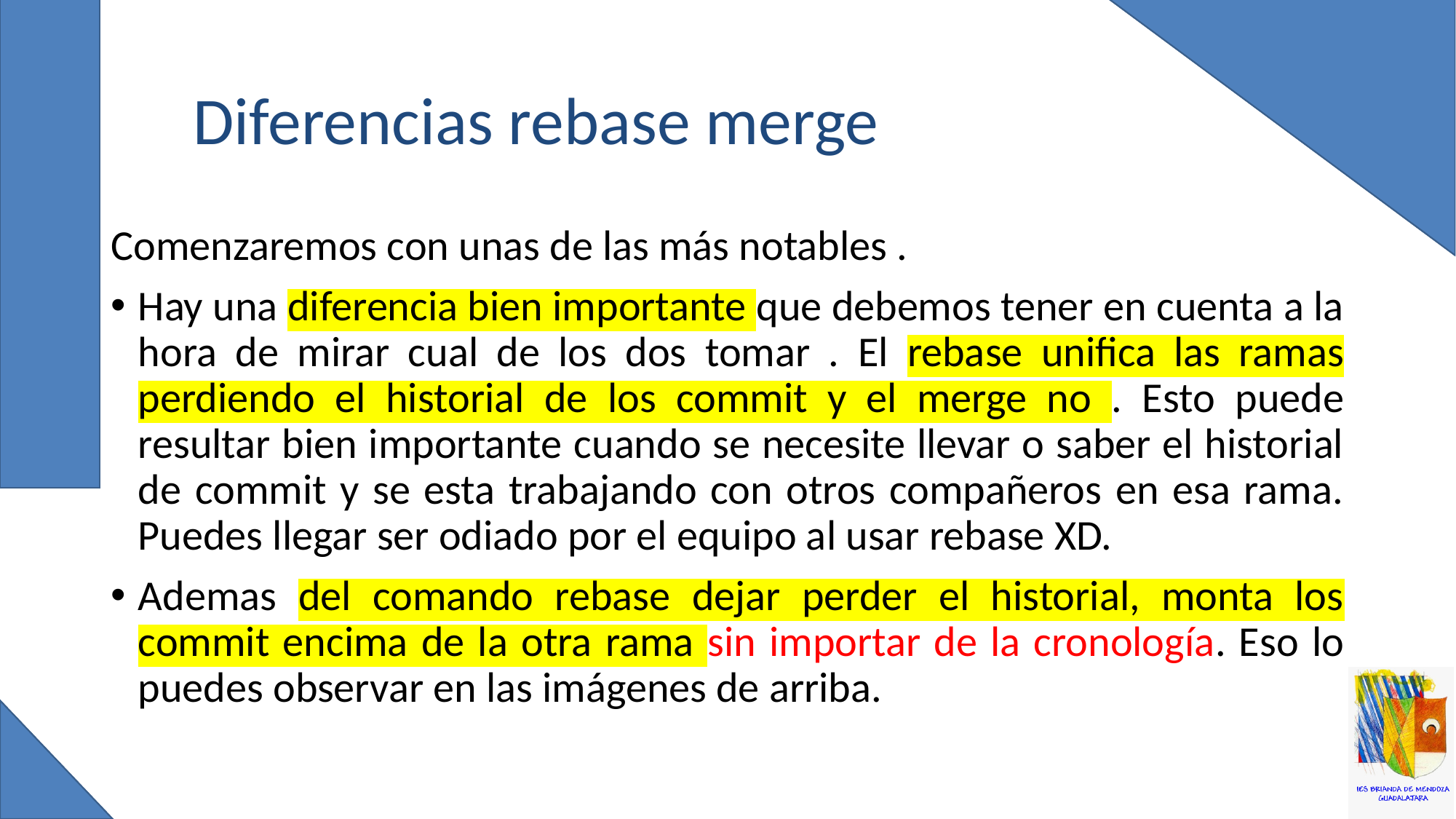

# Diferencias rebase merge
Comenzaremos con unas de las más notables .
Hay una diferencia bien importante que debemos tener en cuenta a la hora de mirar cual de los dos tomar . El rebase unifica las ramas perdiendo el historial de los commit y el merge no . Esto puede resultar bien importante cuando se necesite llevar o saber el historial de commit y se esta trabajando con otros compañeros en esa rama. Puedes llegar ser odiado por el equipo al usar rebase XD.
Ademas del comando rebase dejar perder el historial, monta los commit encima de la otra rama sin importar de la cronología. Eso lo puedes observar en las imágenes de arriba.